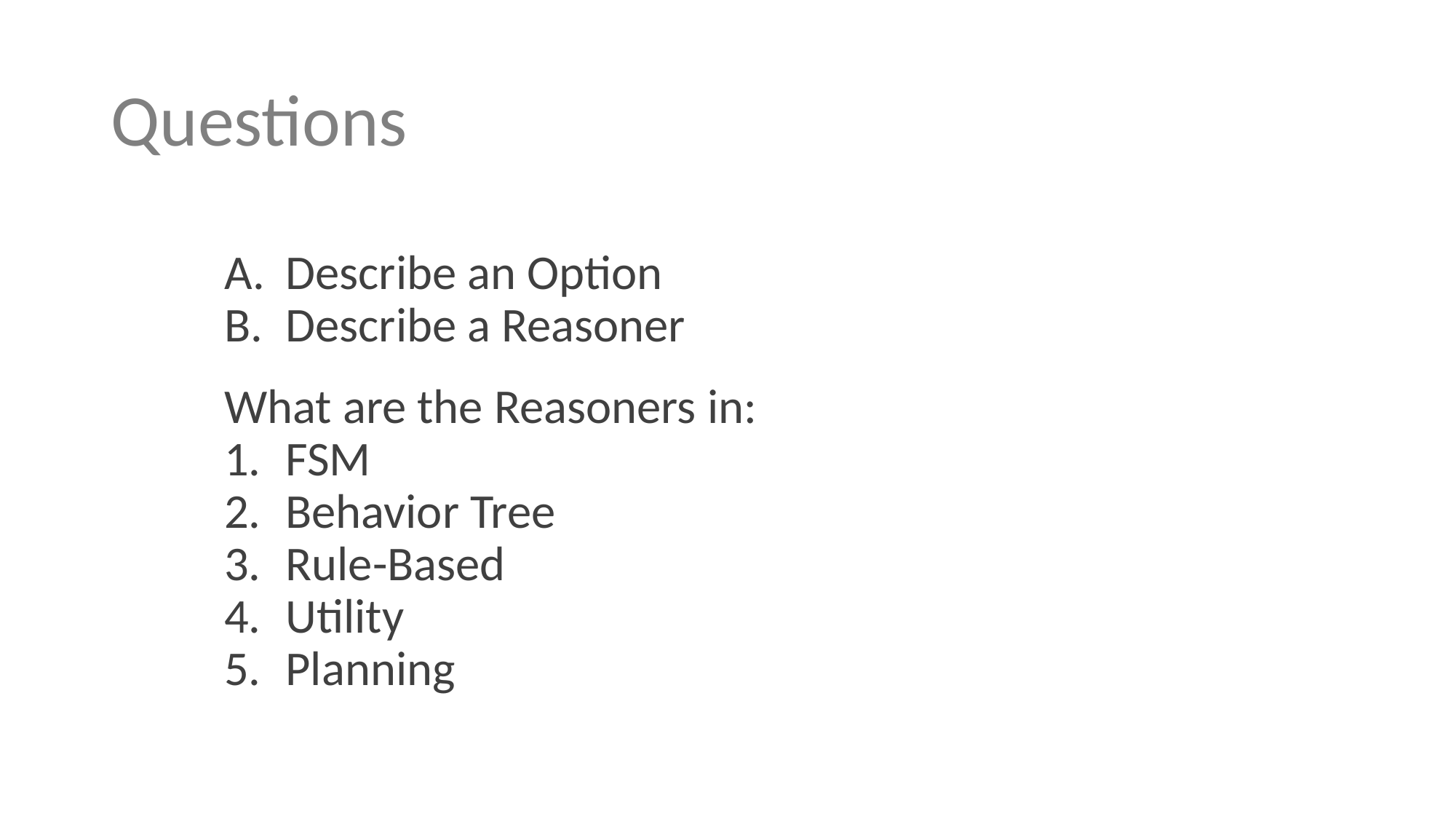

# Questions
Describe an Option
Describe a Reasoner

What are the Reasoners in:
FSM
Behavior Tree
Rule-Based
Utility
Planning